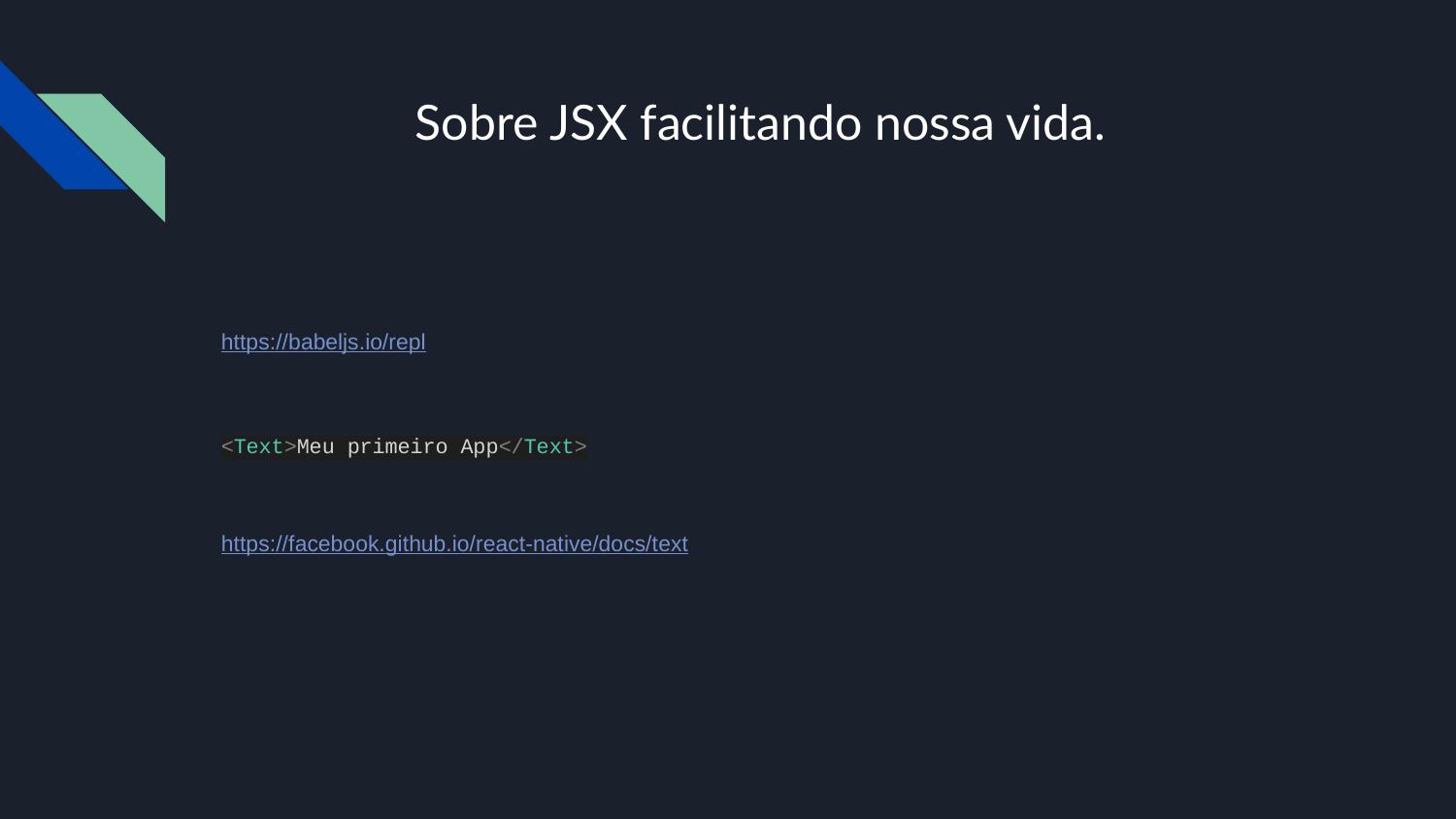

# Sobre JSX facilitando nossa vida.

https://babeljs.io/repl

<Text>Meu primeiro App</Text>

https://facebook.github.io/react-native/docs/text